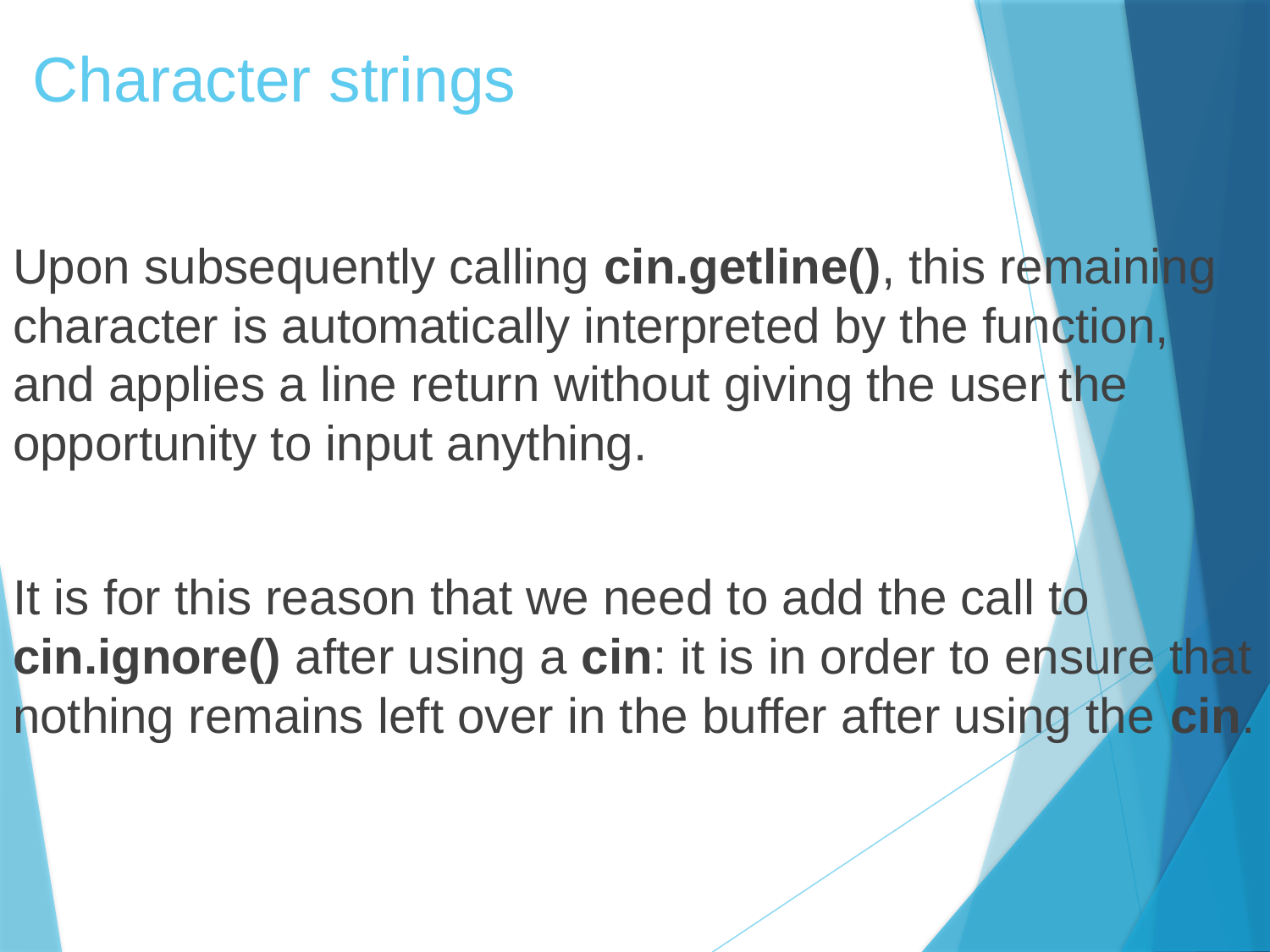

# Character strings
Upon subsequently calling cin.getline(), this remaining character is automatically interpreted by the function, and applies a line return without giving the user the opportunity to input anything.

It is for this reason that we need to add the call to cin.ignore() after using a cin: it is in order to ensure that nothing remains left over in the buffer after using the cin.